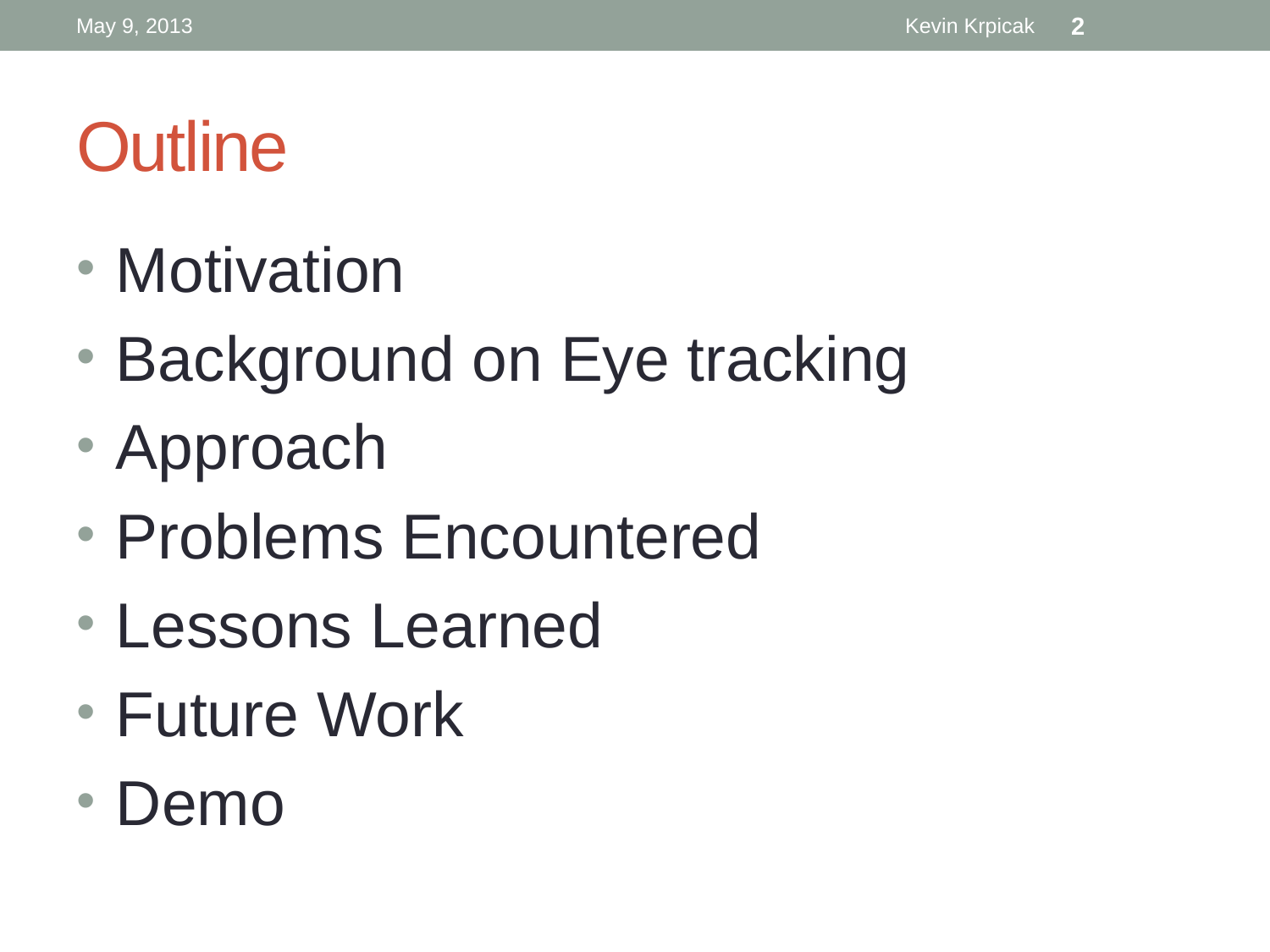

May 9, 2013
Kevin Krpicak
2
# Outline
Motivation
Background on Eye tracking
Approach
Problems Encountered
Lessons Learned
Future Work
Demo